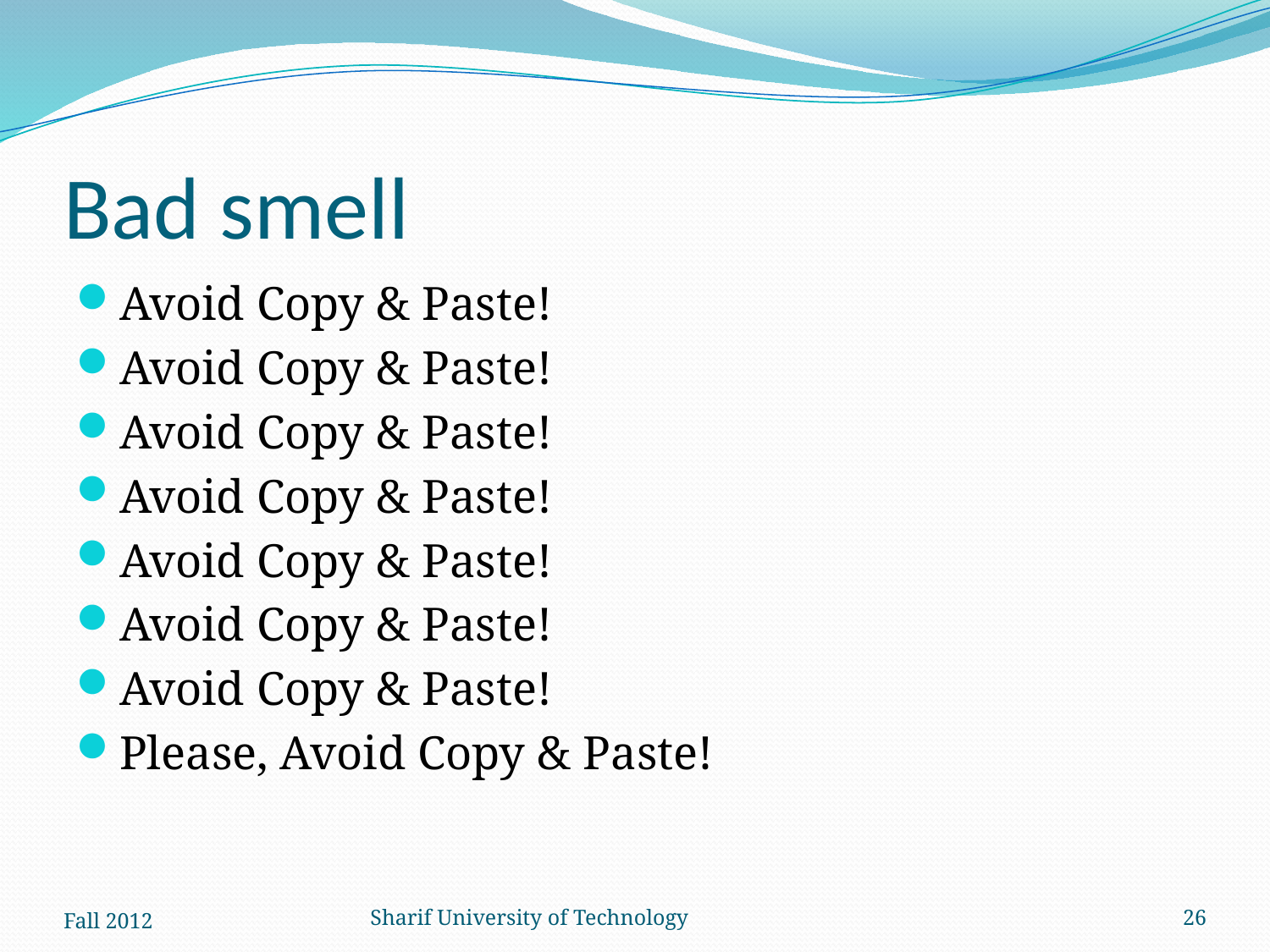

# Bad smell
Avoid Copy & Paste!
Avoid Copy & Paste!
Avoid Copy & Paste!
Avoid Copy & Paste!
Avoid Copy & Paste!
Avoid Copy & Paste!
Avoid Copy & Paste!
Please, Avoid Copy & Paste!

Fall 2012
Sharif University of Technology
26